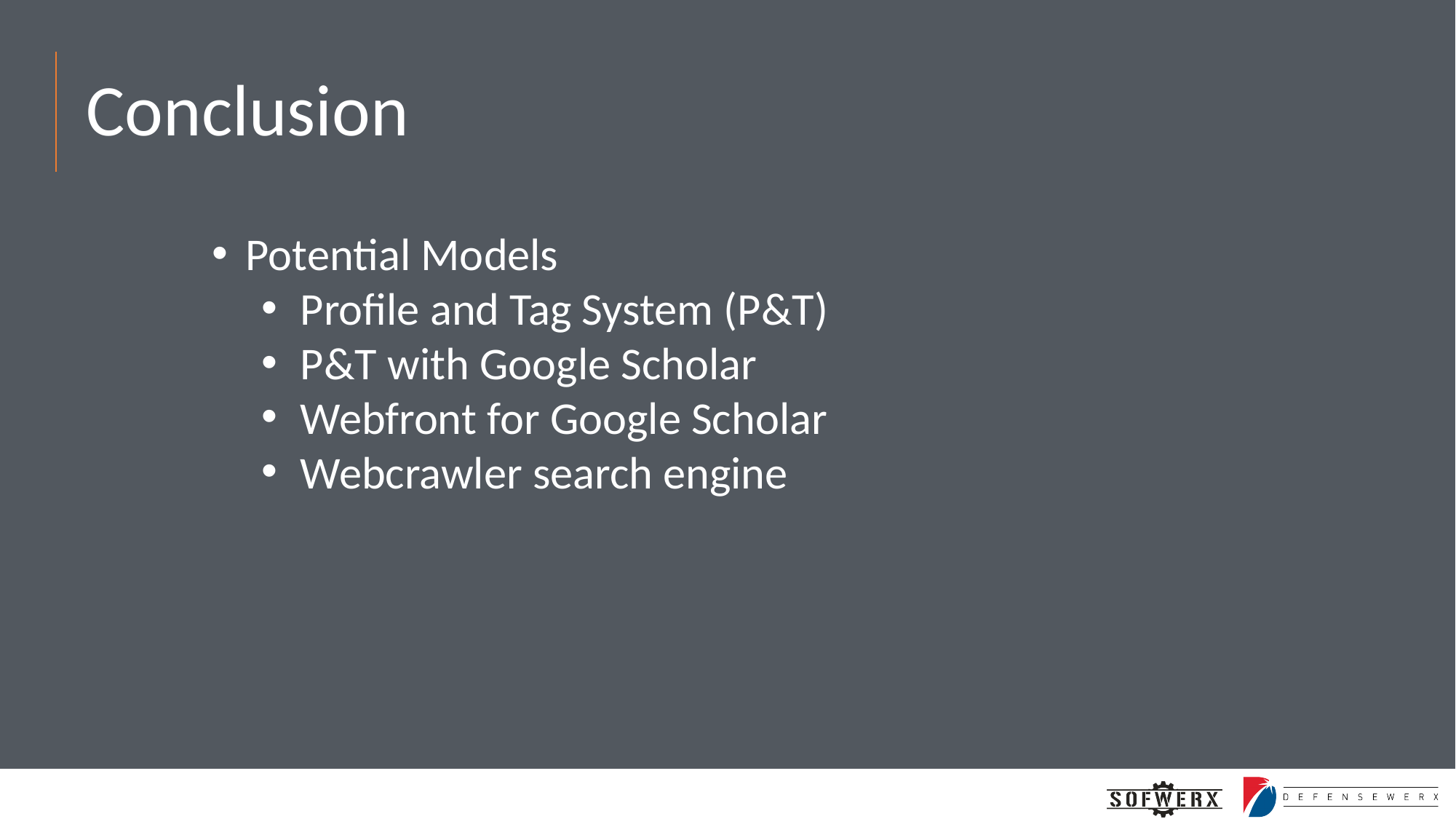

# Conclusion
Potential Models
Profile and Tag System (P&T)
P&T with Google Scholar
Webfront for Google Scholar
Webcrawler search engine